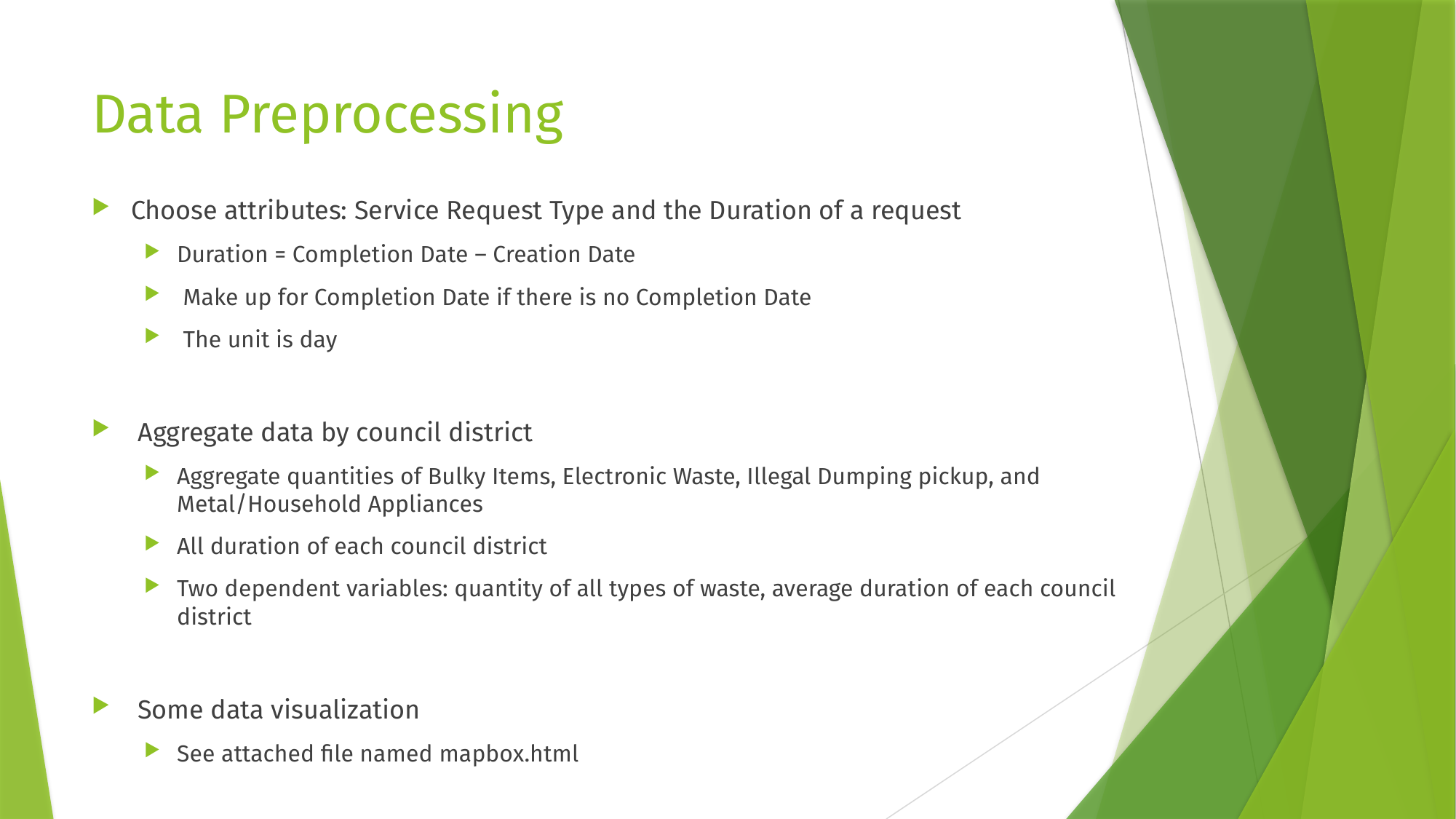

# Data Preprocessing
Choose attributes: Service Request Type and the Duration of a request
Duration = Completion Date – Creation Date
 Make up for Completion Date if there is no Completion Date
 The unit is day

 Aggregate data by council district
Aggregate quantities of Bulky Items, Electronic Waste, Illegal Dumping pickup, and Metal/Household Appliances
All duration of each council district
Two dependent variables: quantity of all types of waste, average duration of each council district

 Some data visualization
See attached file named mapbox.html